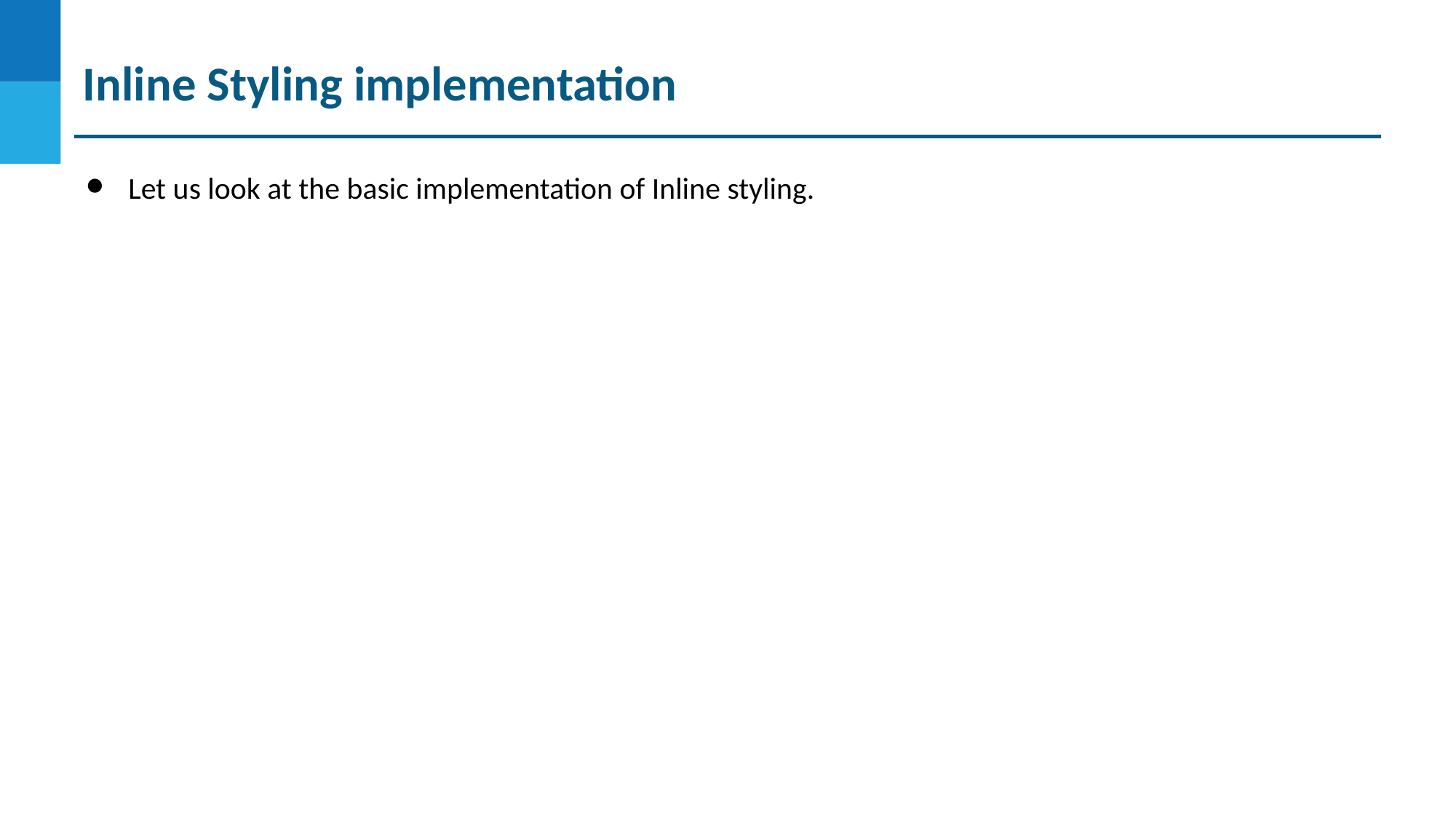

Inline Styling implementation
Let us look at the basic implementation of Inline styling.